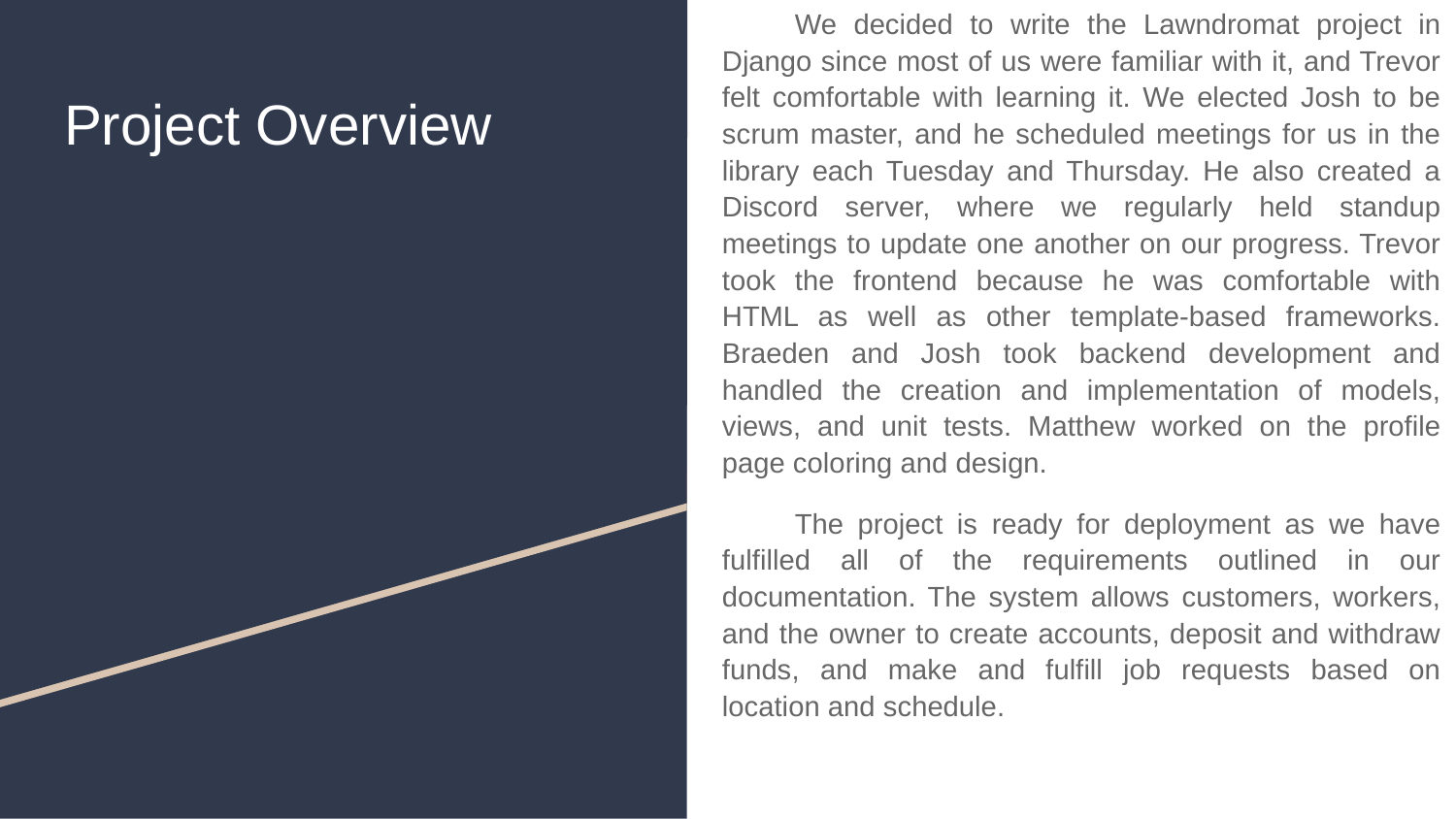

We decided to write the Lawndromat project in Django since most of us were familiar with it, and Trevor felt comfortable with learning it. We elected Josh to be scrum master, and he scheduled meetings for us in the library each Tuesday and Thursday. He also created a Discord server, where we regularly held standup meetings to update one another on our progress. Trevor took the frontend because he was comfortable with HTML as well as other template-based frameworks. Braeden and Josh took backend development and handled the creation and implementation of models, views, and unit tests. Matthew worked on the profile page coloring and design.
The project is ready for deployment as we have fulfilled all of the requirements outlined in our documentation. The system allows customers, workers, and the owner to create accounts, deposit and withdraw funds, and make and fulfill job requests based on location and schedule.
# Project Overview